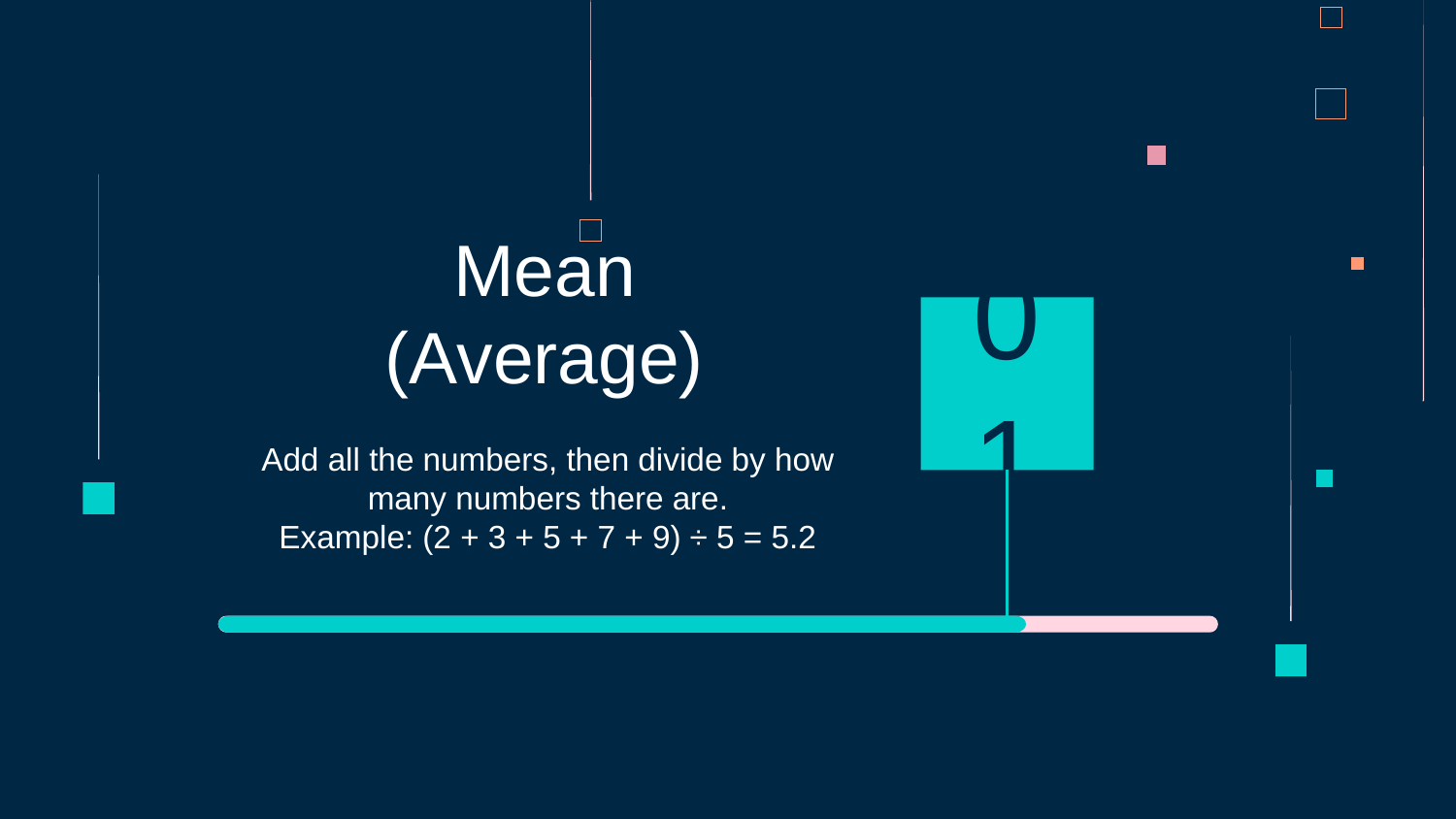

# Mean (Average)

01
Add all the numbers, then divide by how many numbers there are.
Example: (2 + 3 + 5 + 7 + 9) ÷ 5 = 5.2